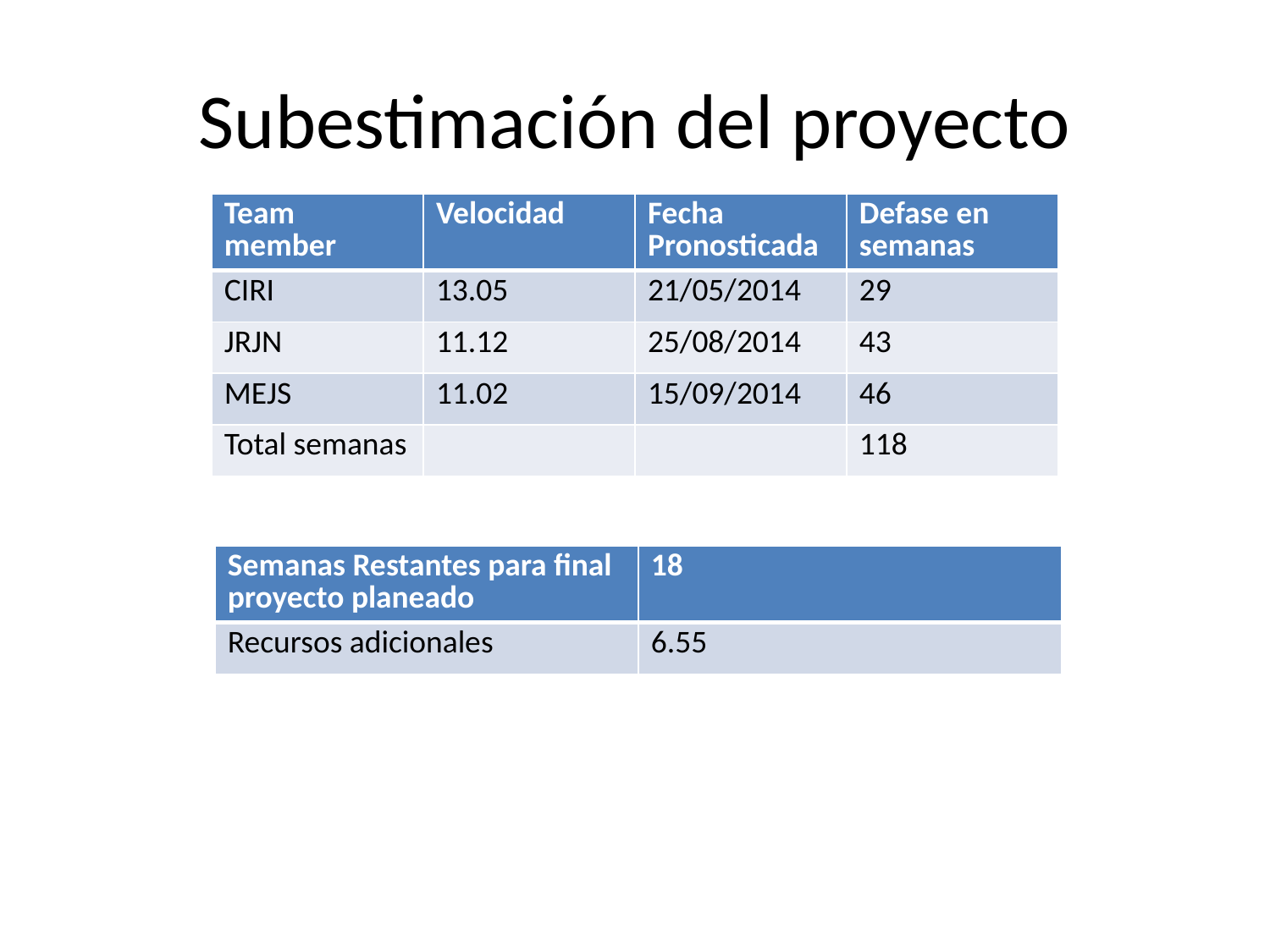

# Subestimación del proyecto
| Team member | Velocidad | Fecha Pronosticada | Defase en semanas |
| --- | --- | --- | --- |
| CIRI | 13.05 | 21/05/2014 | 29 |
| JRJN | 11.12 | 25/08/2014 | 43 |
| MEJS | 11.02 | 15/09/2014 | 46 |
| Total semanas |  |  | 118 |
| Semanas Restantes para final proyecto planeado | 18 |
| --- | --- |
| Recursos adicionales | 6.55 |